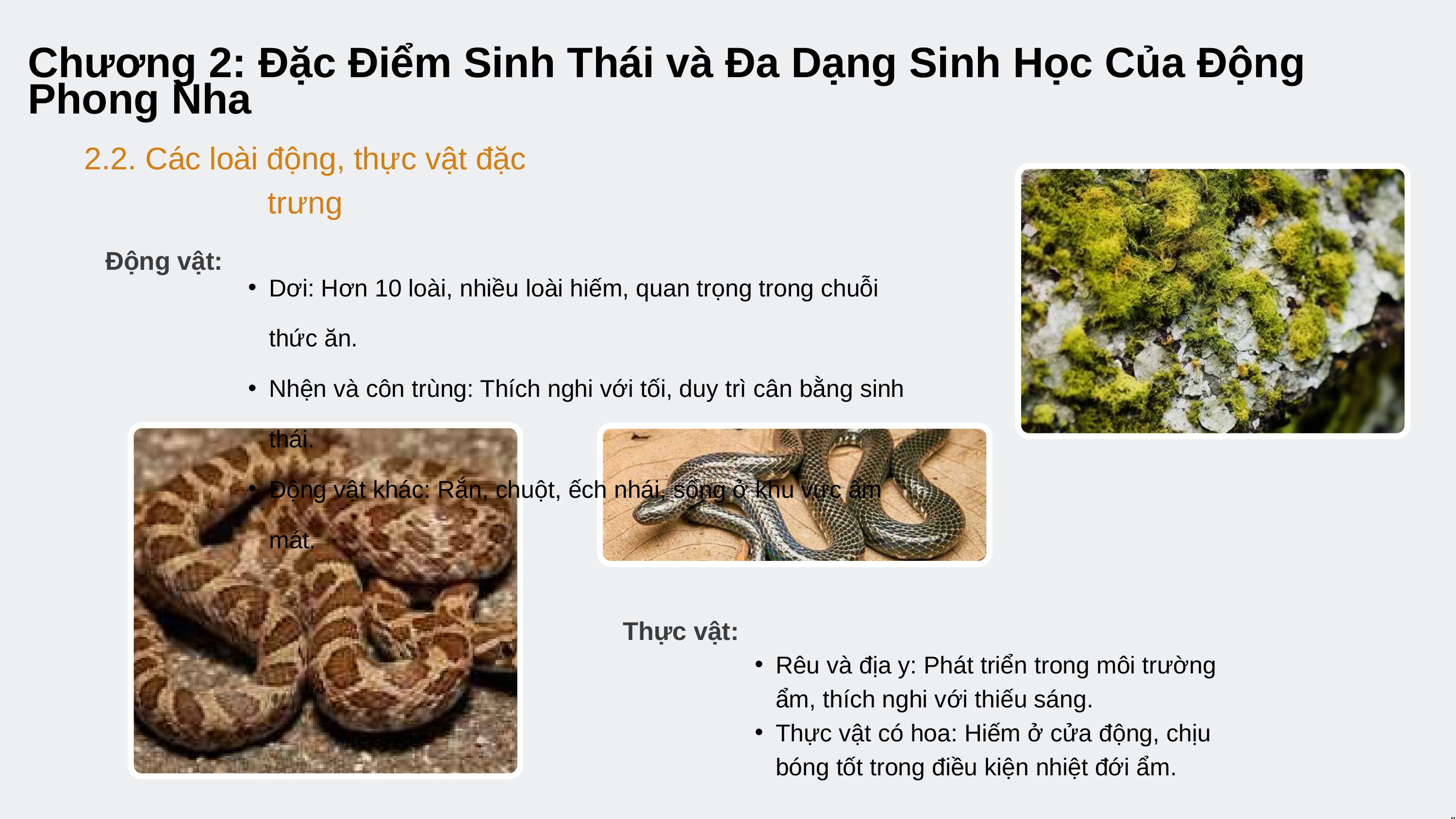

Chương 2: Đặc Điểm Sinh Thái và Đa Dạng Sinh Học Của Động Phong Nha
2.2. Các loài động, thực vật đặc trưng

Dơi: Hơn 10 loài, nhiều loài hiếm, quan trọng trong chuỗi thức ăn.
Nhện và côn trùng: Thích nghi với tối, duy trì cân bằng sinh thái.
Động vật khác: Rắn, chuột, ếch nhái, sống ở khu vực ẩm mát.

Động vật:

Thực vật:

Rêu và địa y: Phát triển trong môi trường ẩm, thích nghi với thiếu sáng.
Thực vật có hoa: Hiếm ở cửa động, chịu bóng tốt trong điều kiện nhiệt đới ẩm.